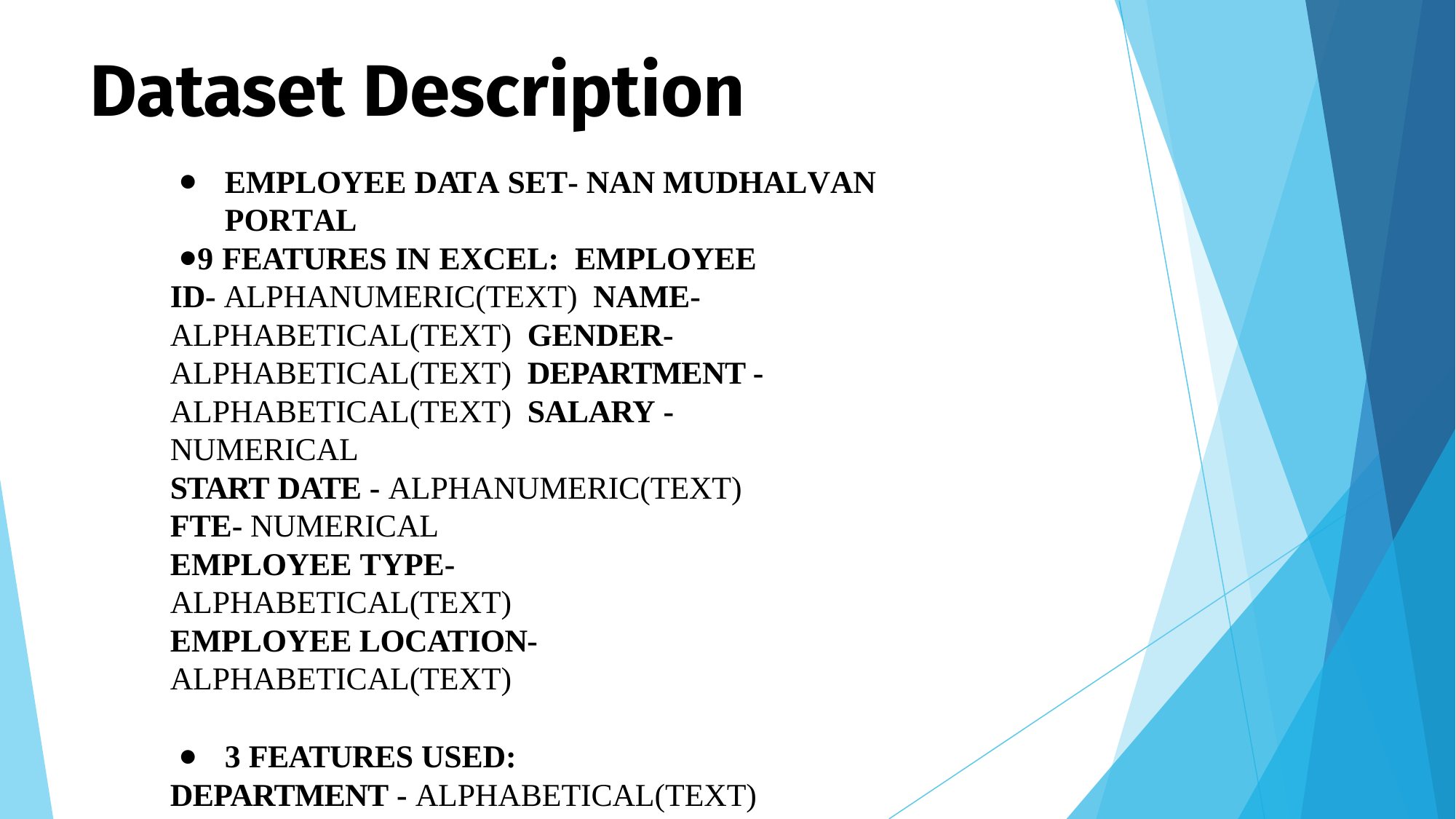

# Dataset Description
EMPLOYEE DATA SET- NAN MUDHALVAN PORTAL
9 FEATURES IN EXCEL:  EMPLOYEE ID- ALPHANUMERIC(TEXT)  NAME- ALPHABETICAL(TEXT)  GENDER- ALPHABETICAL(TEXT)  DEPARTMENT - ALPHABETICAL(TEXT)  SALARY - NUMERICAL
START DATE - ALPHANUMERIC(TEXT)
FTE- NUMERICAL
EMPLOYEE TYPE- ALPHABETICAL(TEXT)
EMPLOYEE LOCATION- ALPHABETICAL(TEXT)

3 FEATURES USED:
DEPARTMENT - ALPHABETICAL(TEXT)
FTE- NUMERICAL
EMPLOYEE TYPE- ALPHABETICAL(TEXT)